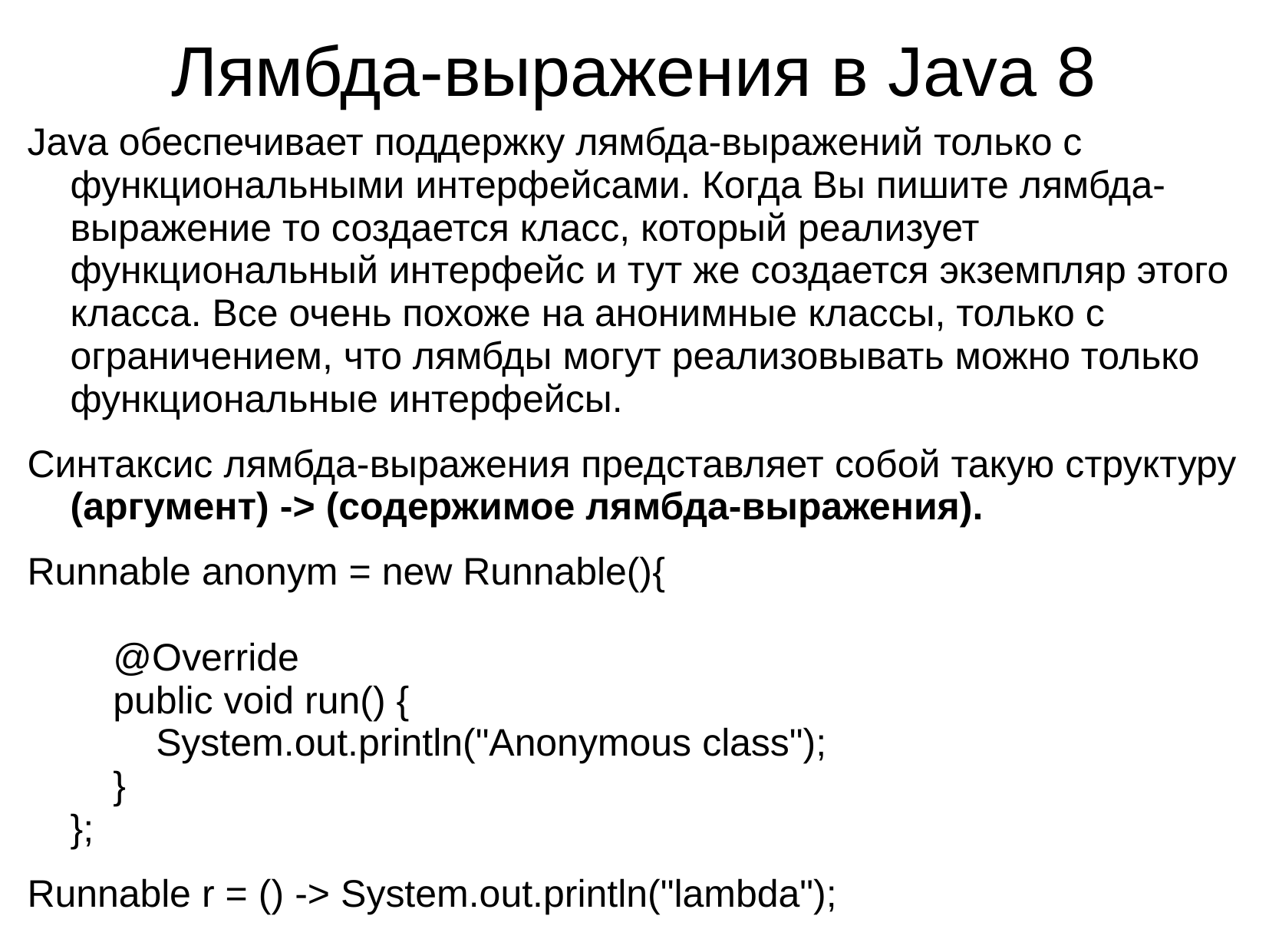

# Лямбда-выражения в Java 8
Java обеспечивает поддержку лямбда-выражений только с функциональными интерфейсами. Когда Вы пишите лямбда-выражение то создается класс, который реализует функциональный интерфейс и тут же создается экземпляр этого класса. Все очень похоже на анонимные классы, только с ограничением, что лямбды могут реализовывать можно только функциональные интерфейсы.
Синтаксис лямбда-выражения представляет собой такую структуру (аргумент) -> (содержимое лямбда-выражения).
Runnable anonym = new Runnable(){
    @Override
    public void run() {
        System.out.println("Anonymous class");
    }
};
Runnable r = () -> System.out.println("lambda");